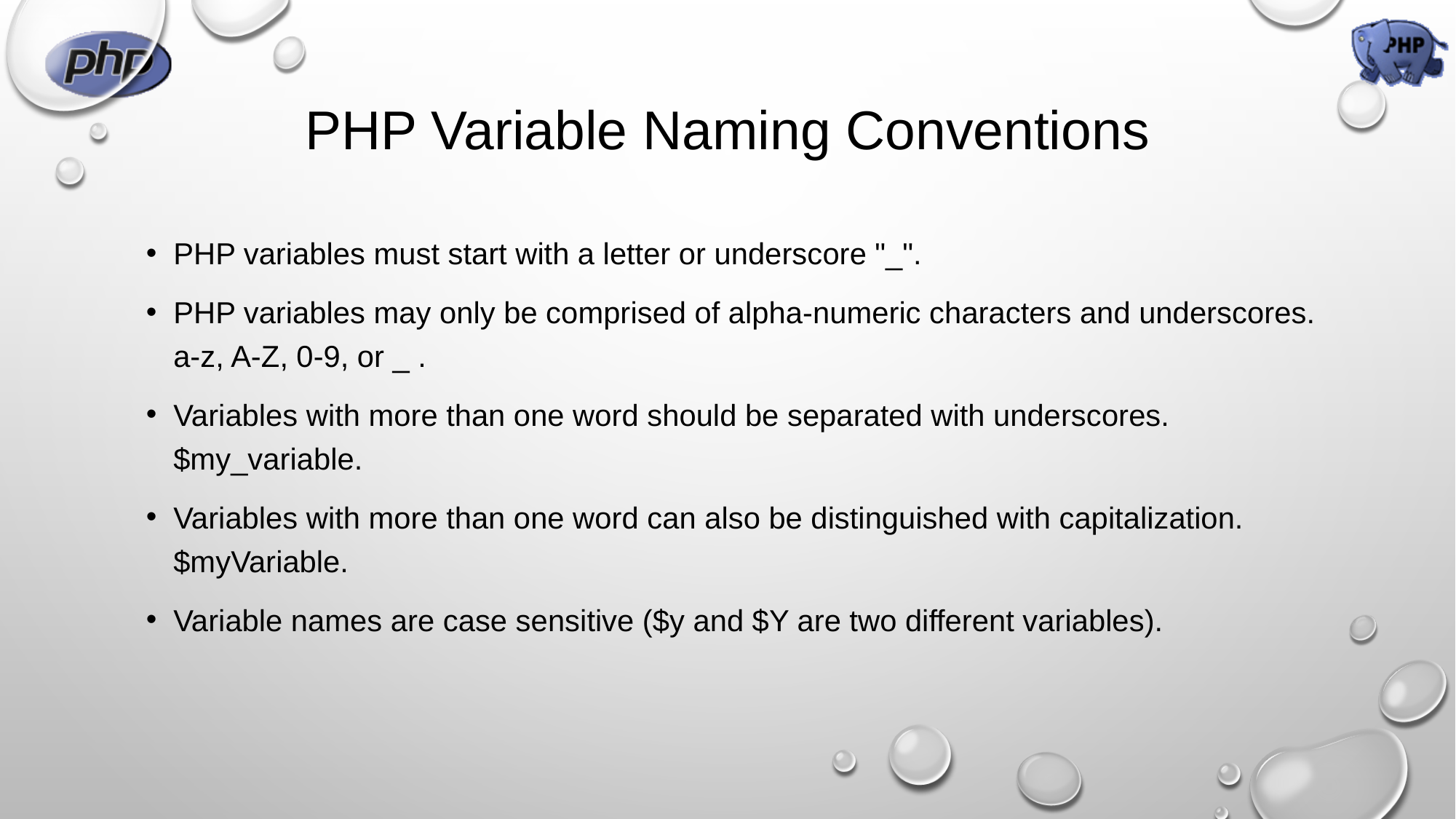

# PHP Variable Naming Conventions
PHP variables must start with a letter or underscore "_".
PHP variables may only be comprised of alpha-numeric characters and underscores. a-z, A-Z, 0-9, or _ .
Variables with more than one word should be separated with underscores. $my_variable.
Variables with more than one word can also be distinguished with capitalization. $myVariable.
Variable names are case sensitive ($y and $Y are two different variables).